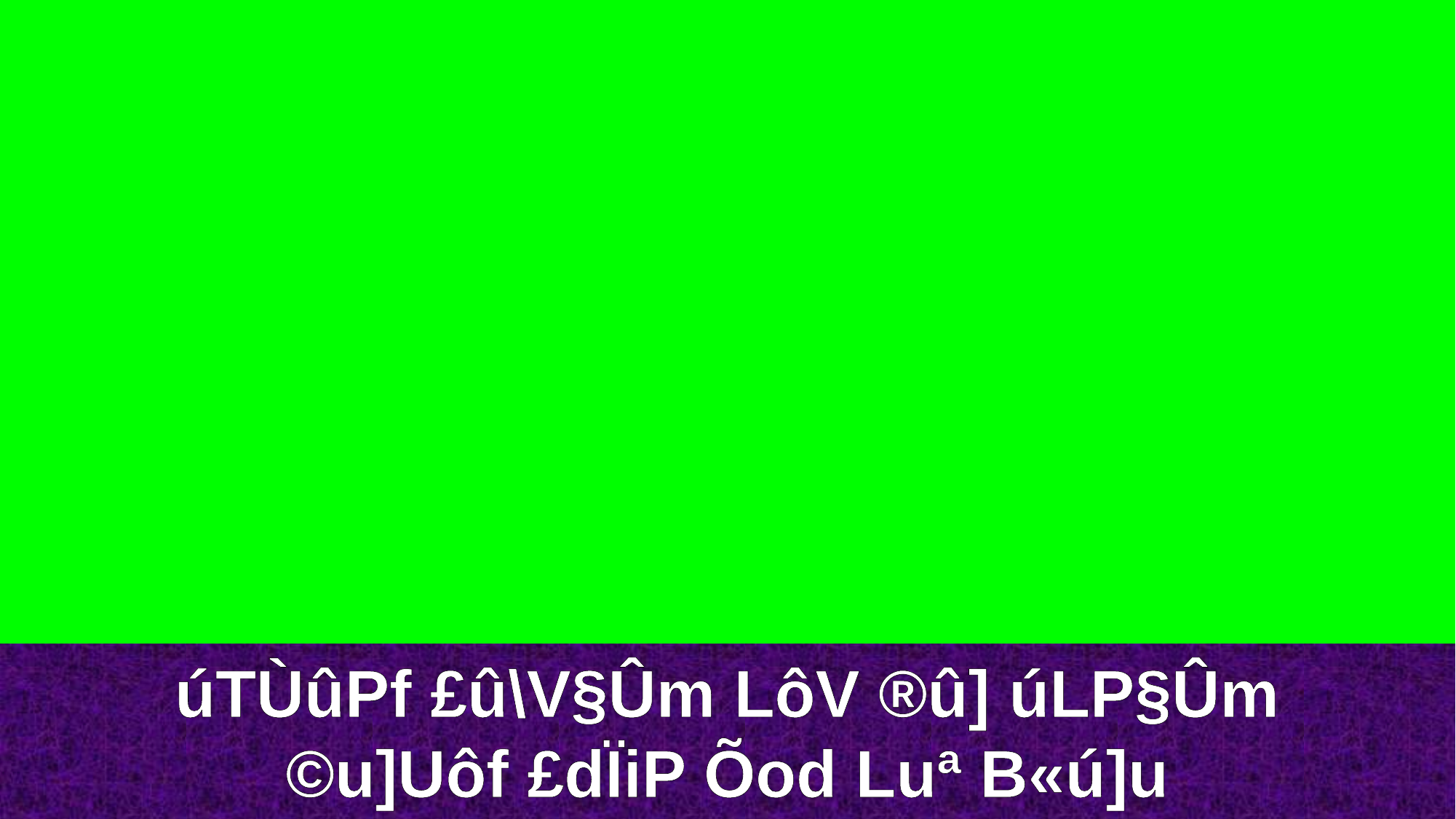

úTÙûPf £û\V§Ûm LôV ®û] úLP§Ûm
©u]Uôf £dÏiP Õod Luª B«ú]u